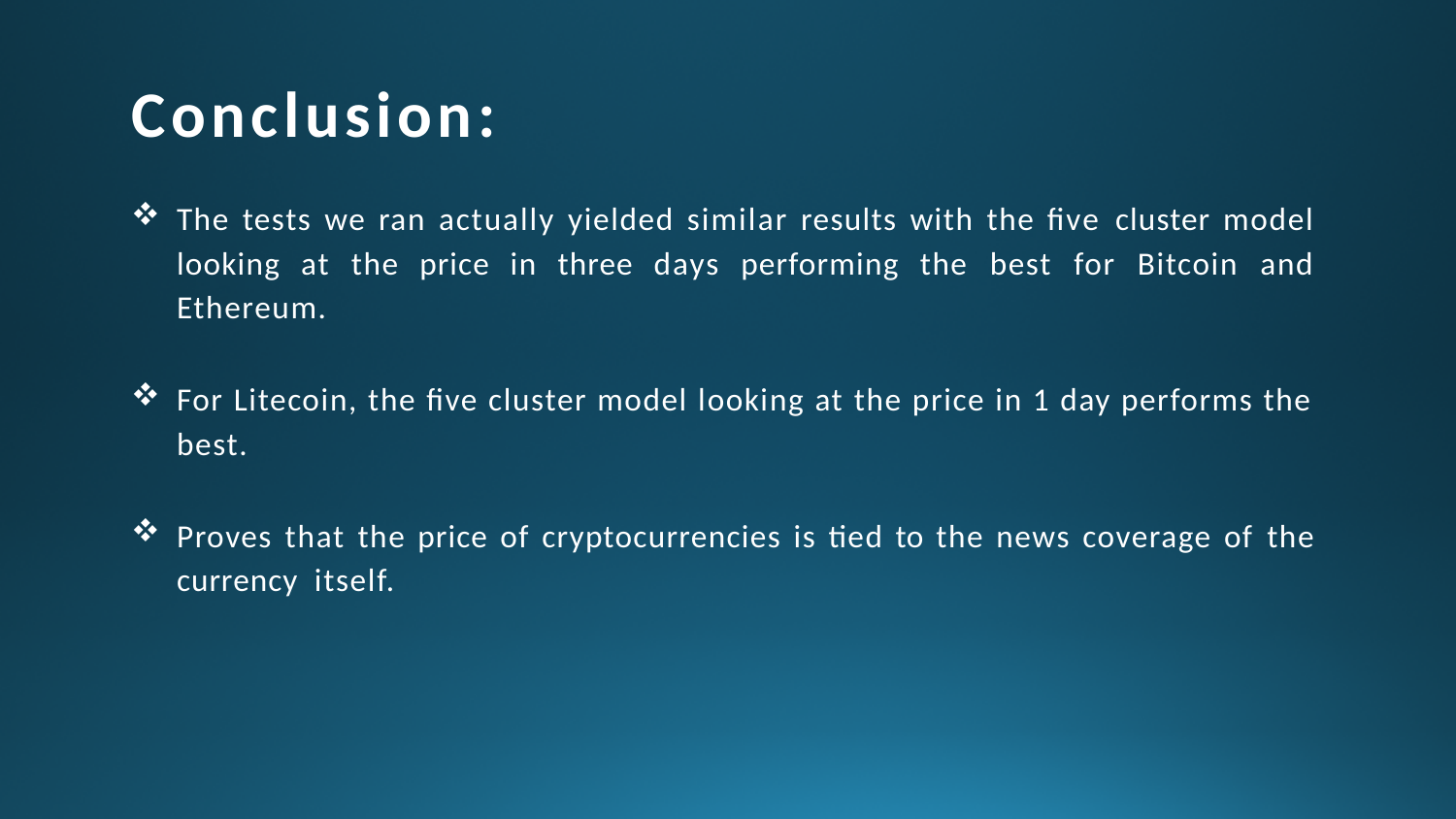

# Conclusion:
The tests we ran actually yielded similar results with the five cluster model looking at the price in three days performing the best for Bitcoin and Ethereum.

For Litecoin, the five cluster model looking at the price in 1 day performs the best.

Proves that the price of cryptocurrencies is tied to the news coverage of the currency  itself.